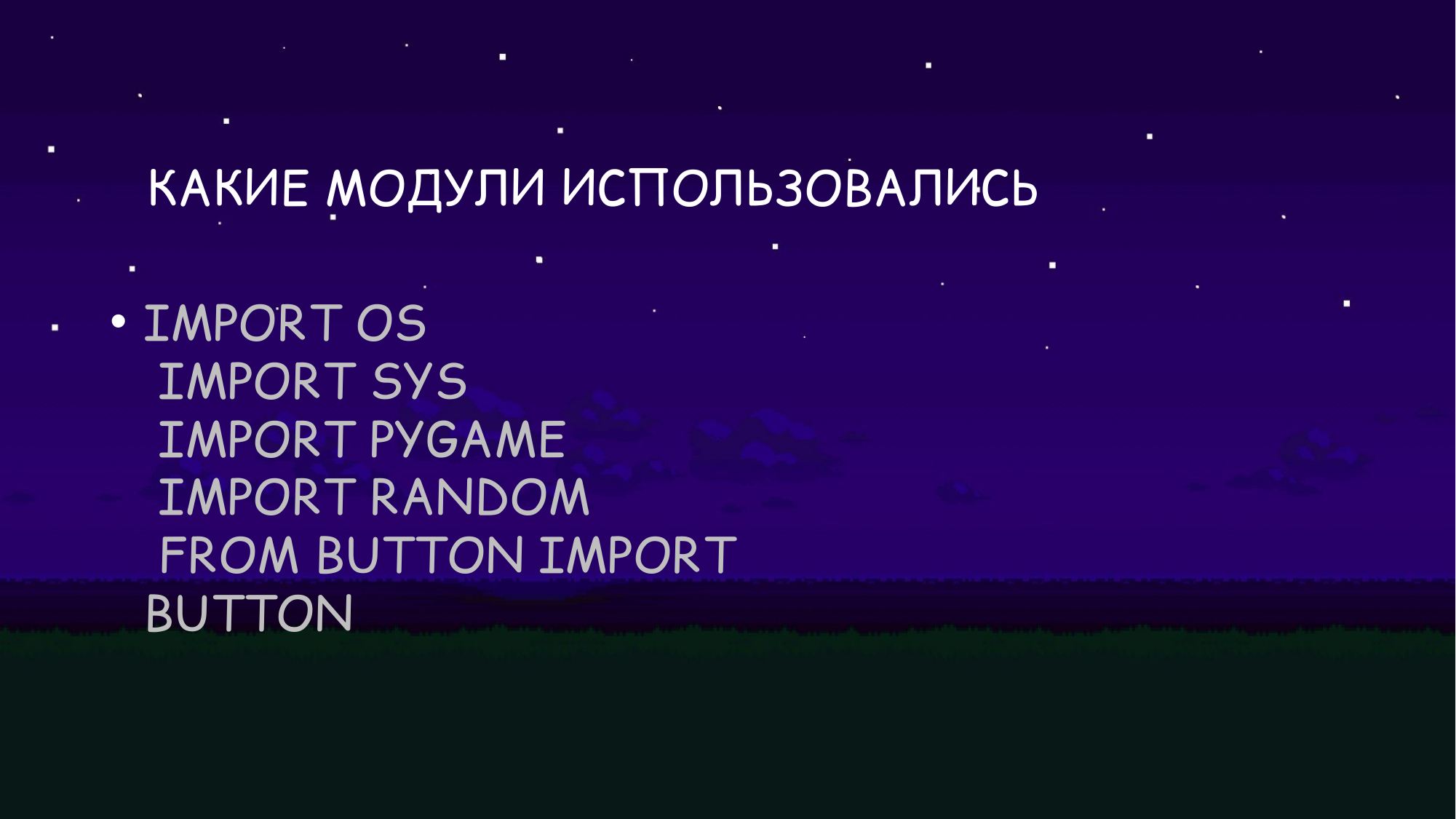

# Какие модули использовались
import os
 import sys
 import pygame
 import random
 from button import Button